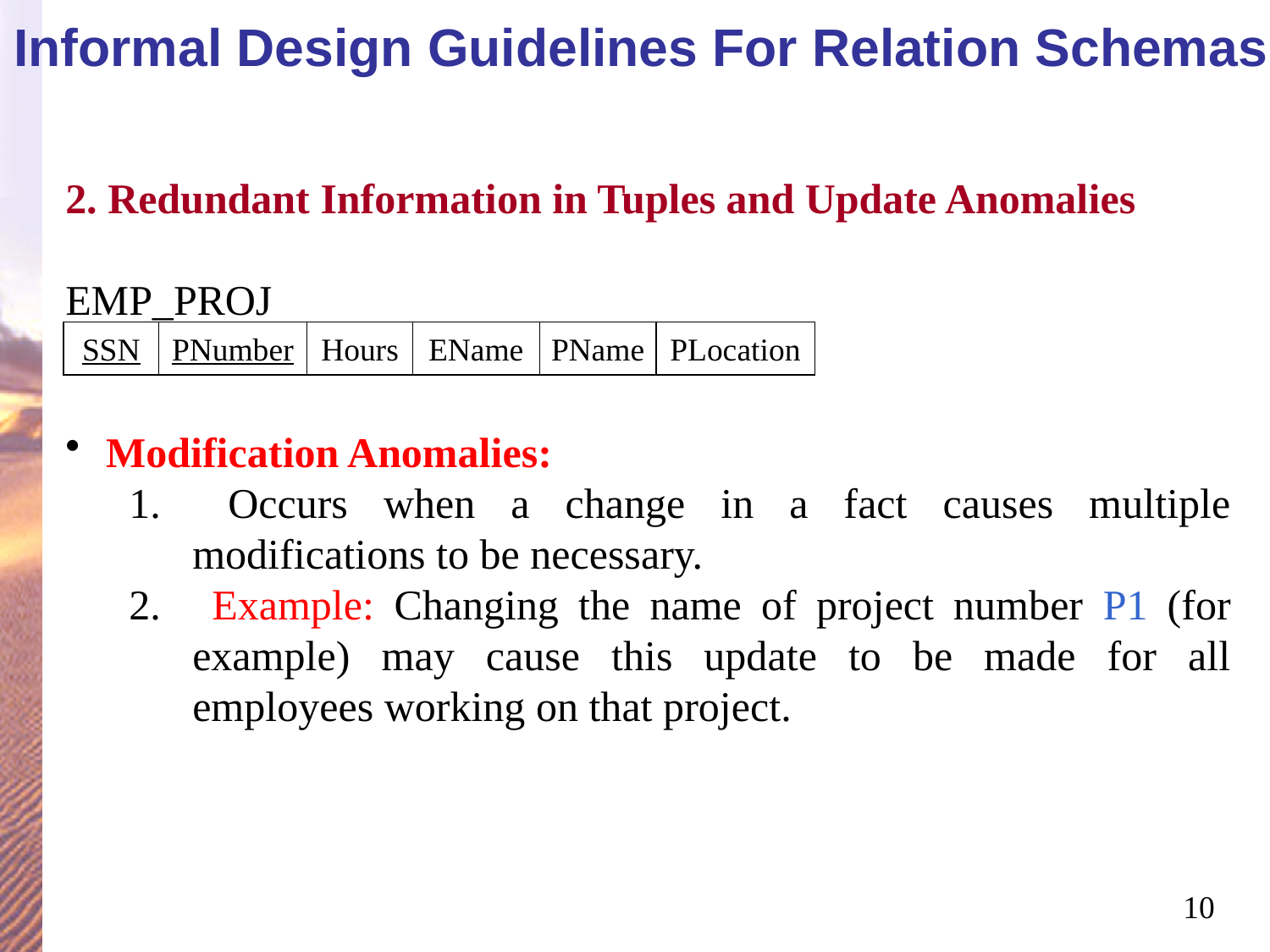

Informal Design Guidelines For Relation Schemas
2. Redundant Information in Tuples and Update Anomalies

EMP_PROJ

 Modification Anomalies:
 Occurs when a change in a fact causes multiple modifications to be necessary.
 Example: Changing the name of project number P1 (for example) may cause this update to be made for all employees working on that project.

SSN
PNumber
Hours
EName
PName
PLocation

10